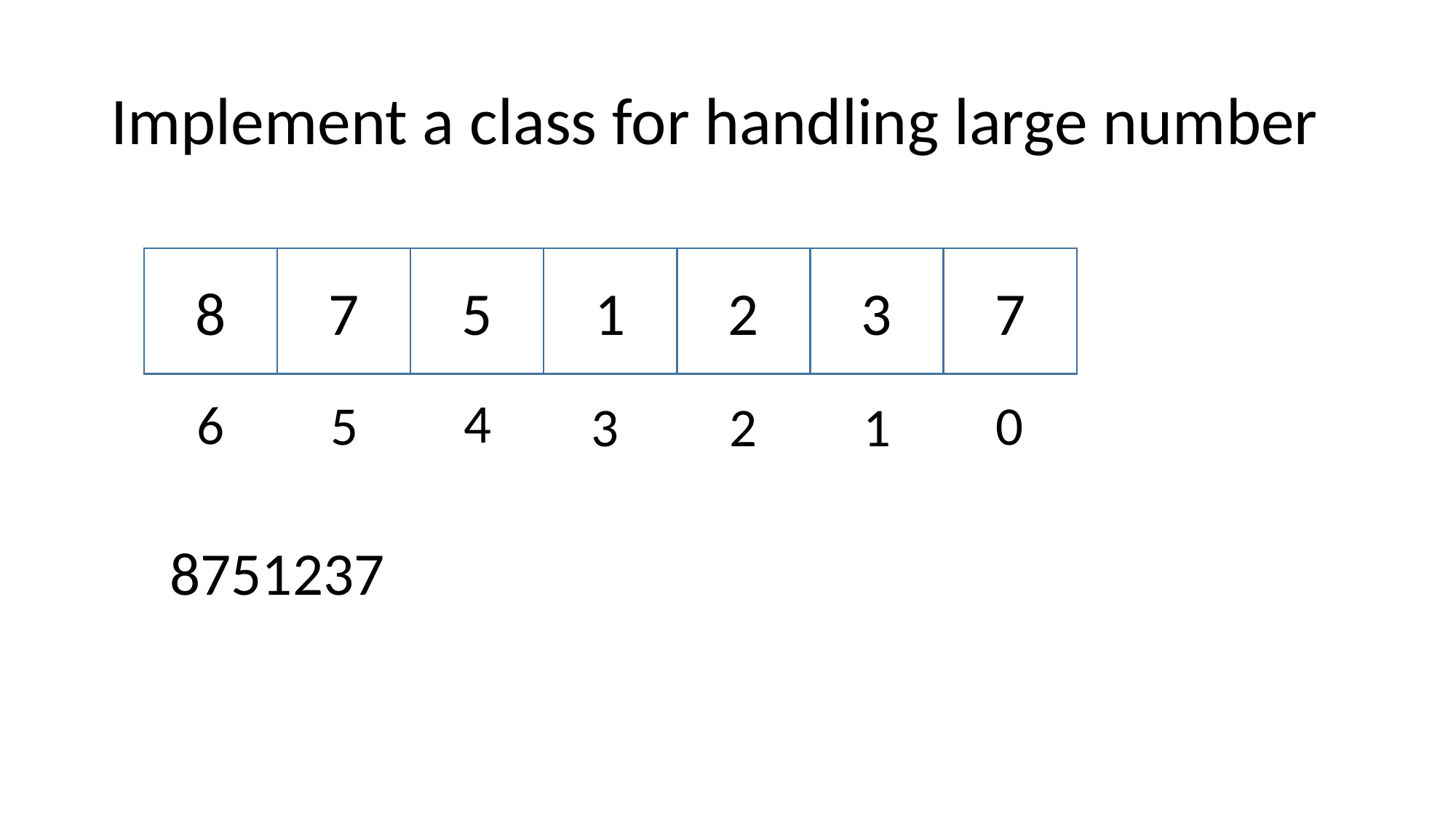

# Implement a class for handling large number
7
2
3
1
8
7
5
4
6
5
0
2
1
3
8751237